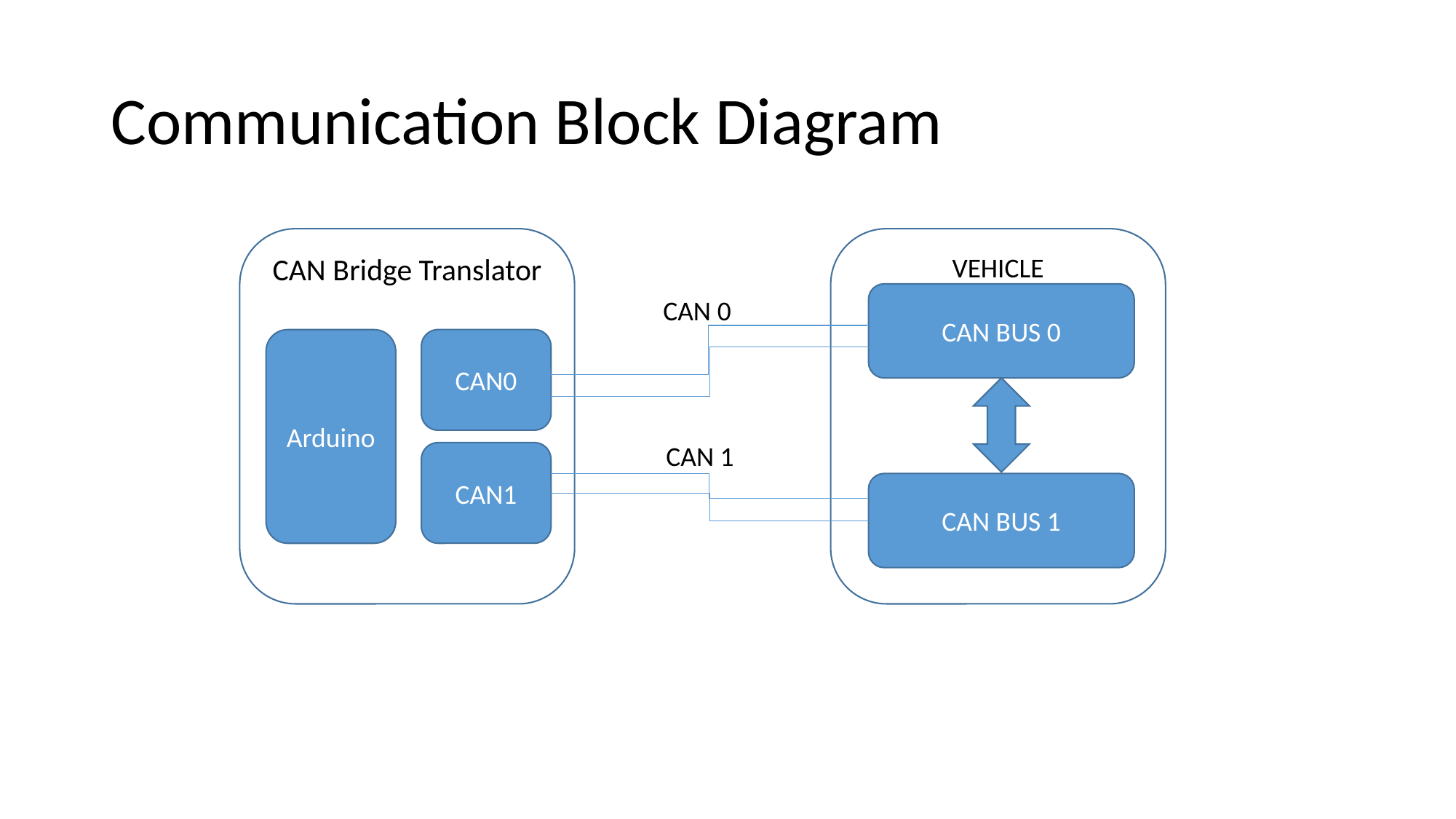

# Communication Block Diagram
CAN Bridge Translator
VEHICLE
CAN BUS 0
CAN 0
Arduino
CAN0

CAN 1
CAN1
CAN BUS 1